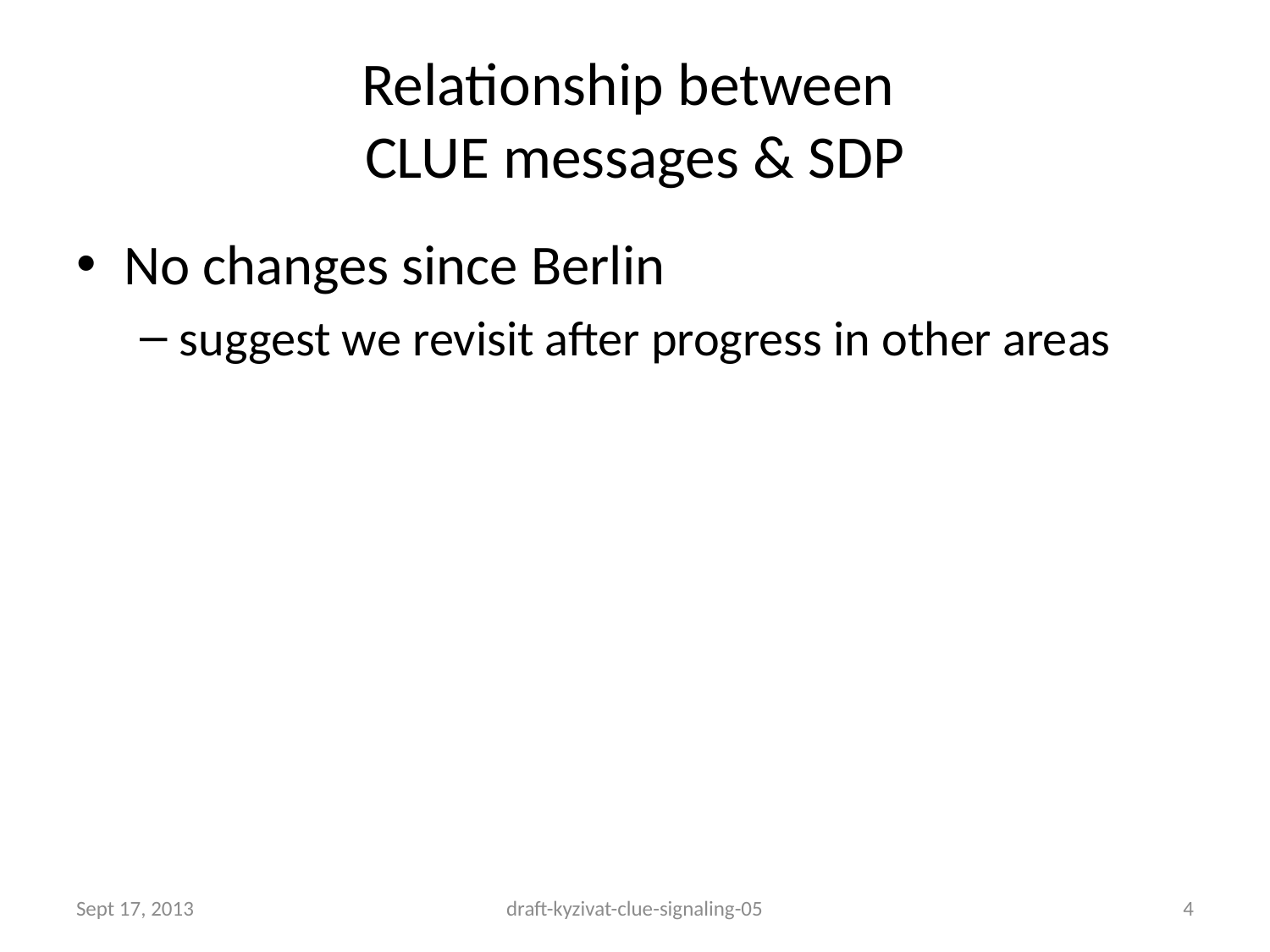

# Relationship between CLUE messages & SDP
No changes since Berlin
suggest we revisit after progress in other areas
Sept 17, 2013
draft-kyzivat-clue-signaling-05
4